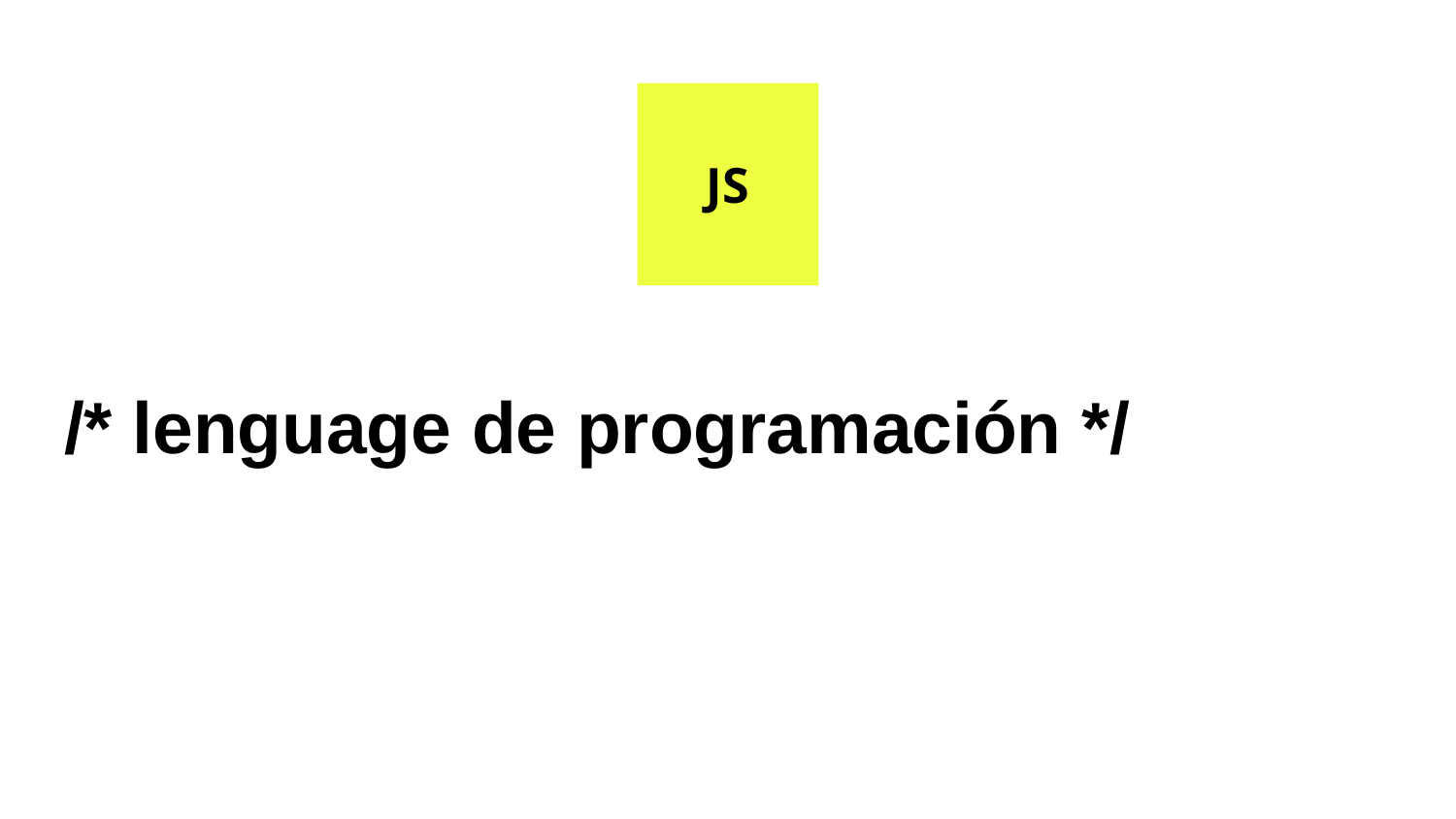

JS
# /* lenguage de programación */